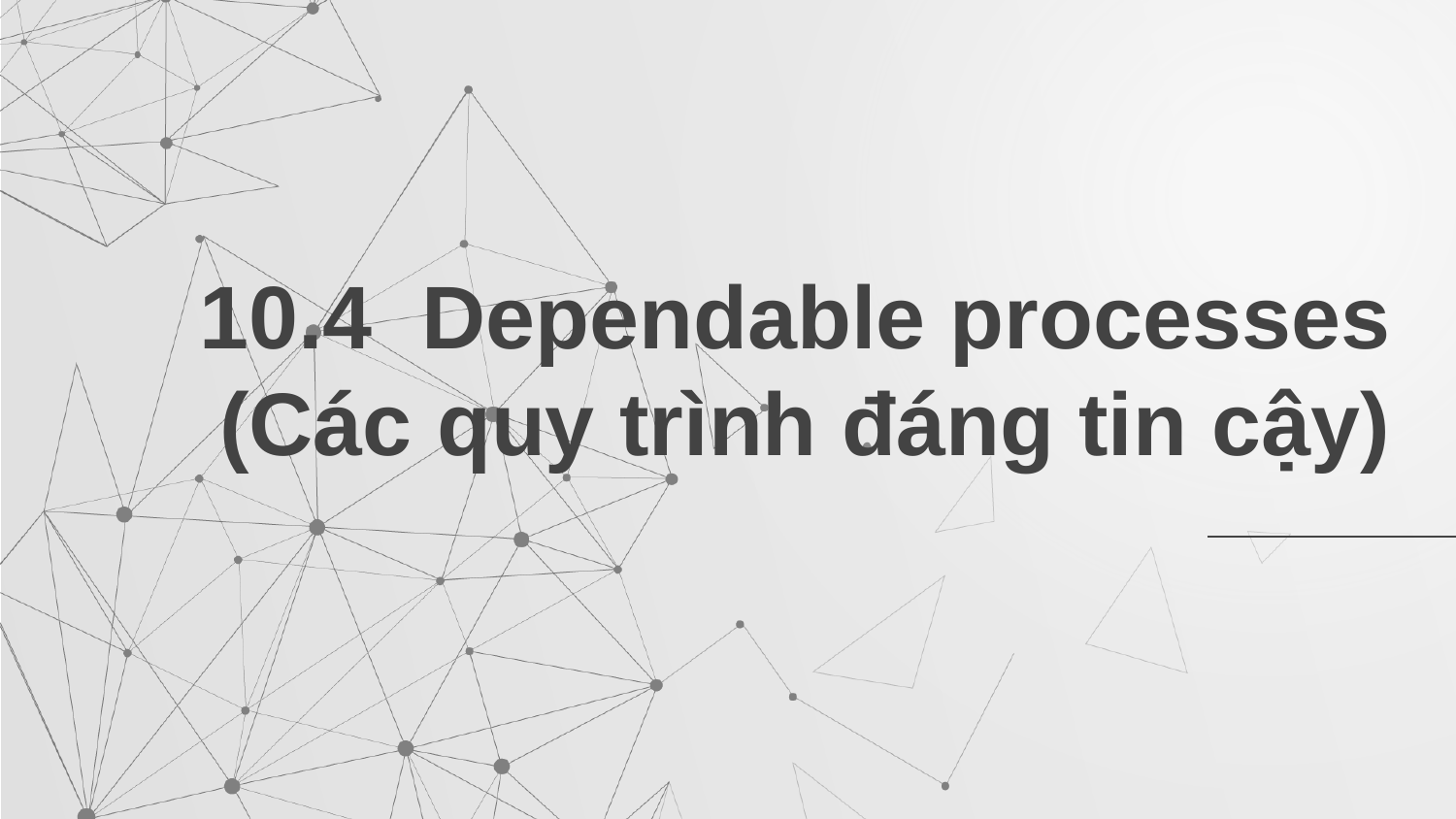

# 10.4  Dependable processes (Các quy trình đáng tin cậy)